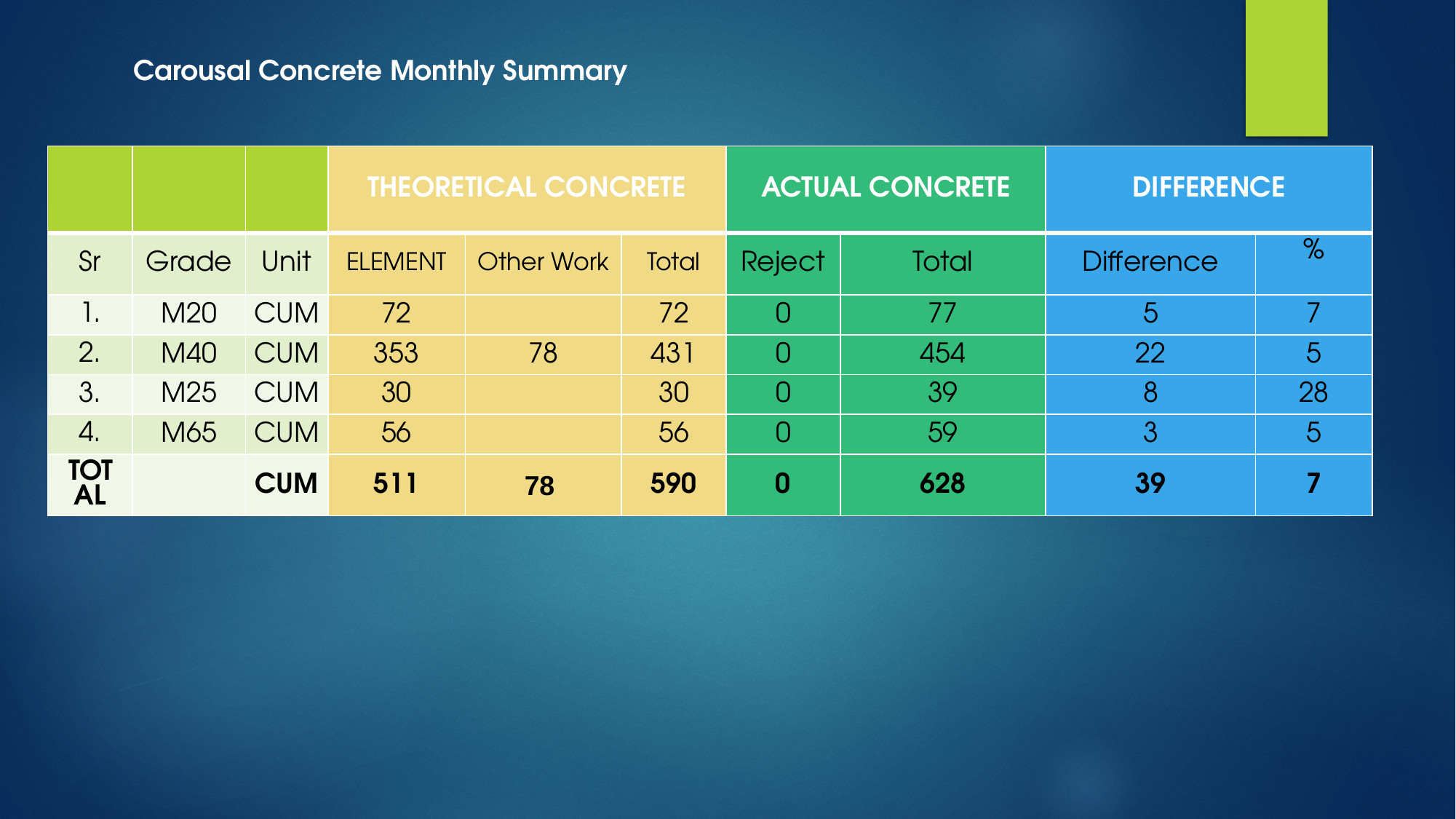

Carousal Concrete Monthly Summary
|  |  |  | THEORETICAL CONCRETE |  |  | ACTUAL CONCRETE |  | DIFFERENCE |  |
| --- | --- | --- | --- | --- | --- | --- | --- | --- | --- |
| Sr | Grade | Unit | ELEMENT | Other Work | Total | Reject | Total | Difference | % |
| 1. | M20 | CUM | 72 |  | 72 | 0 | 77 | 5 | 7 |
| 2. | M40 | CUM | 353 | 78 | 431 | 0 | 454 | 22 | 5 |
| 3. | M25 | CUM | 30 |  | 30 | 0 | 39 | 8 | 28 |
| 4. | M65 | CUM | 56 |  | 56 | 0 | 59 | 3 | 5 |
| TOTAL |  | CUM | 511 | 78 | 590 | 0 | 628 | 39 | 7 |